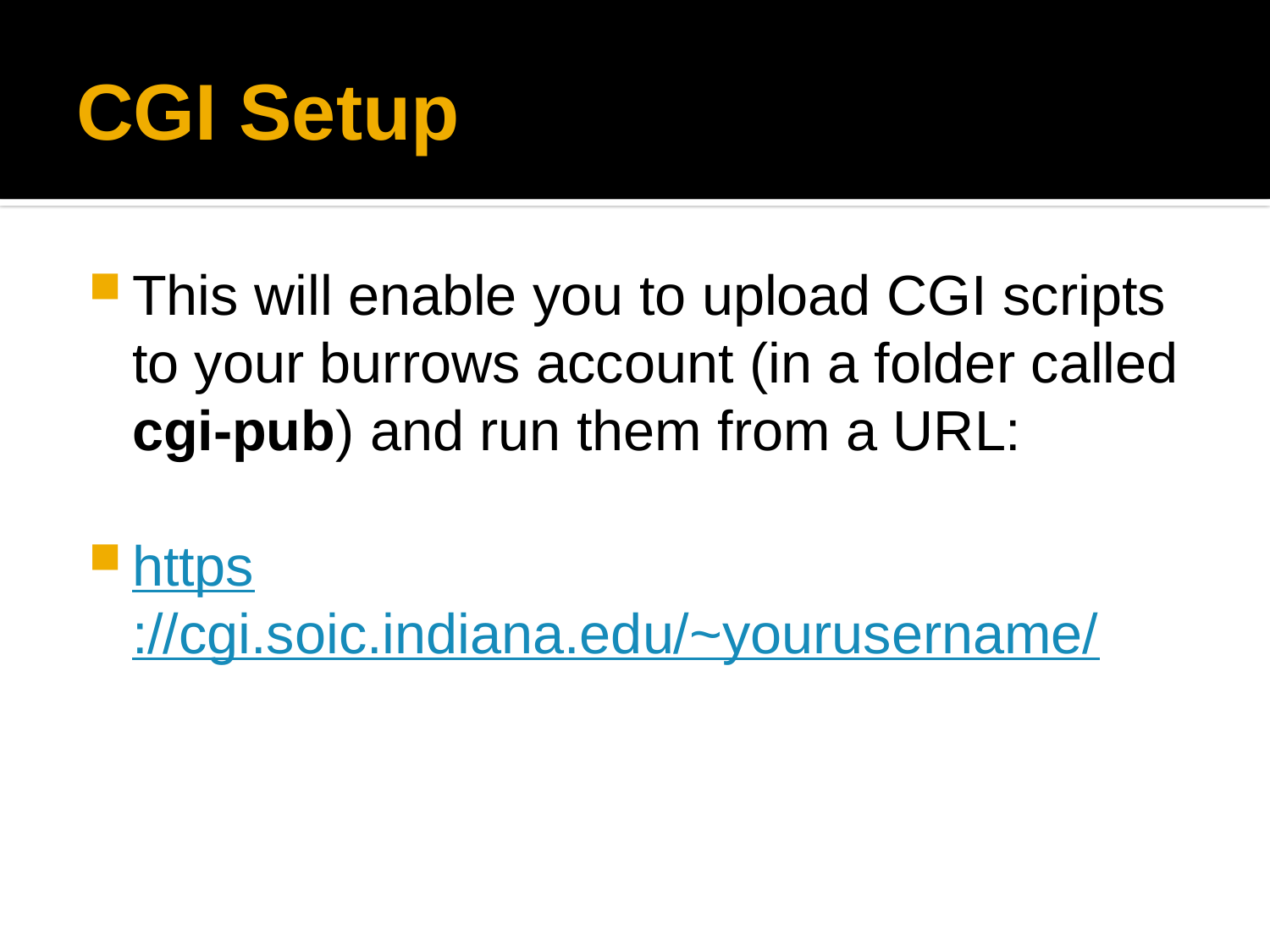

# CGI Setup
This will enable you to upload CGI scripts to your burrows account (in a folder called cgi-pub) and run them from a URL:

https://cgi.soic.indiana.edu/~yourusername/